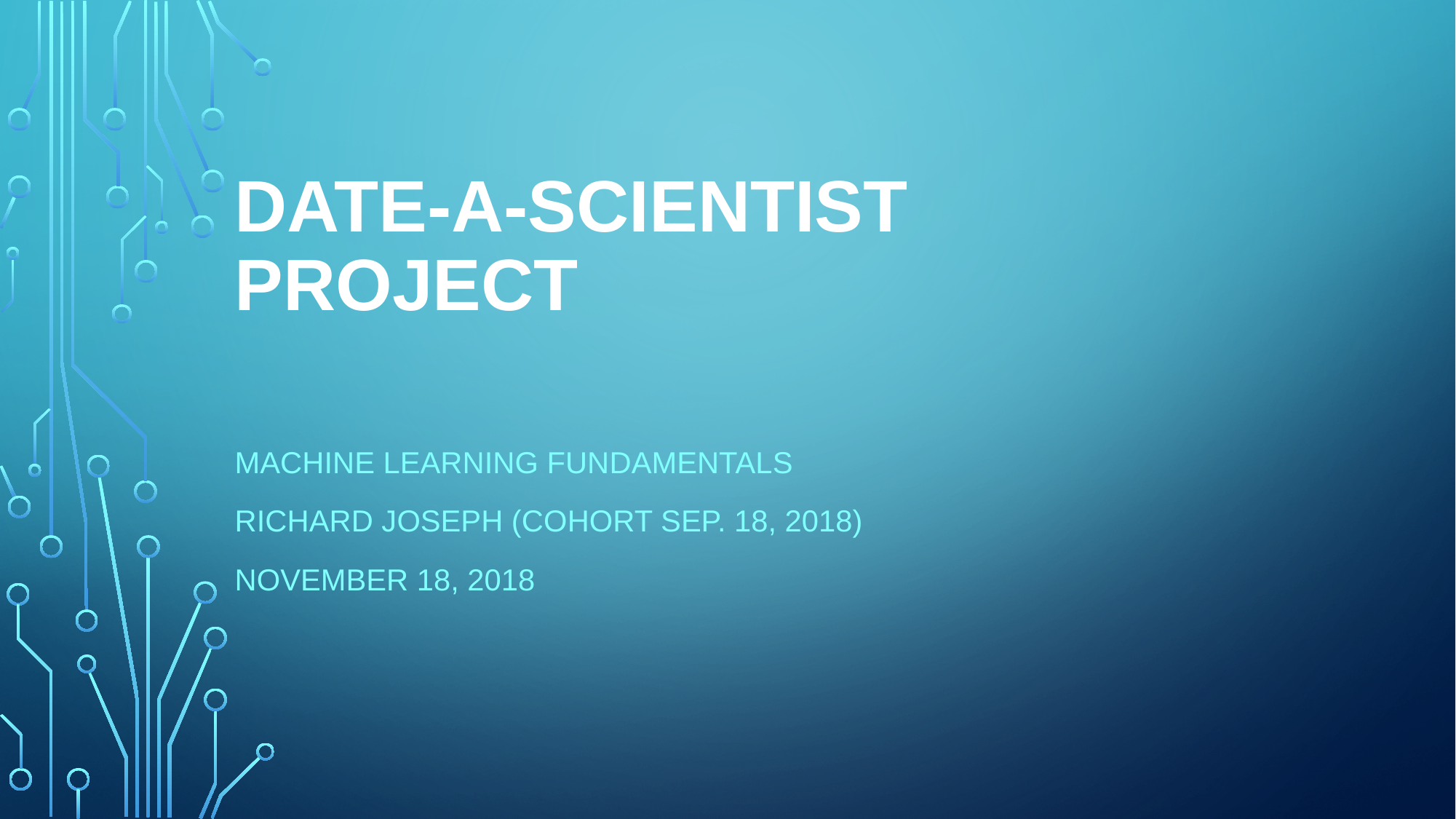

# Date-A-Scientist Project
Machine Learning Fundamentals
Richard Joseph (cohort sep. 18, 2018)
November 18, 2018